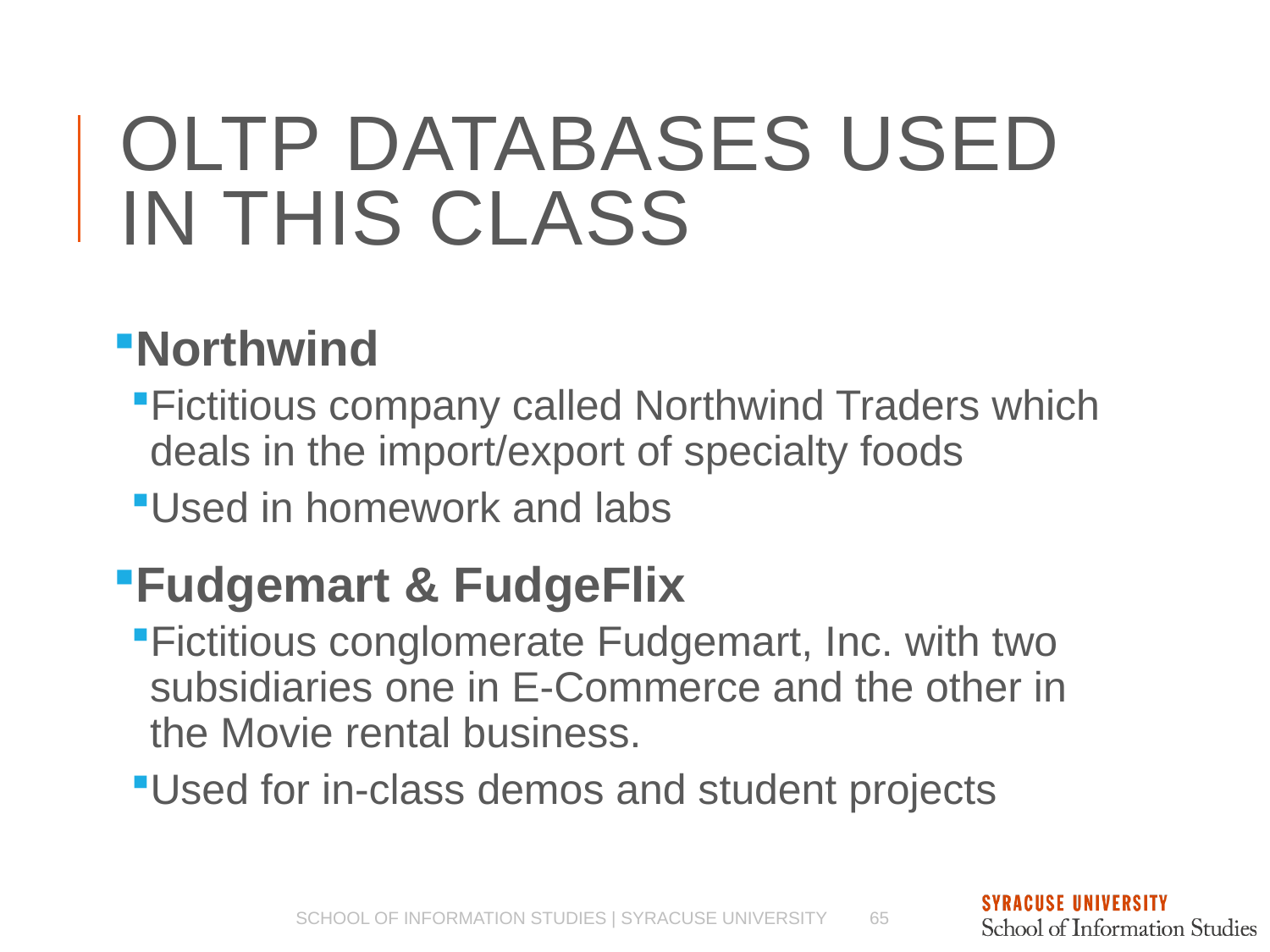

# OLTP Databases Used in This Class
Northwind
Fictitious company called Northwind Traders which deals in the import/export of specialty foods
Used in homework and labs
Fudgemart & FudgeFlix
Fictitious conglomerate Fudgemart, Inc. with two subsidiaries one in E-Commerce and the other in the Movie rental business.
Used for in-class demos and student projects
School of Information Studies | Syracuse University
65